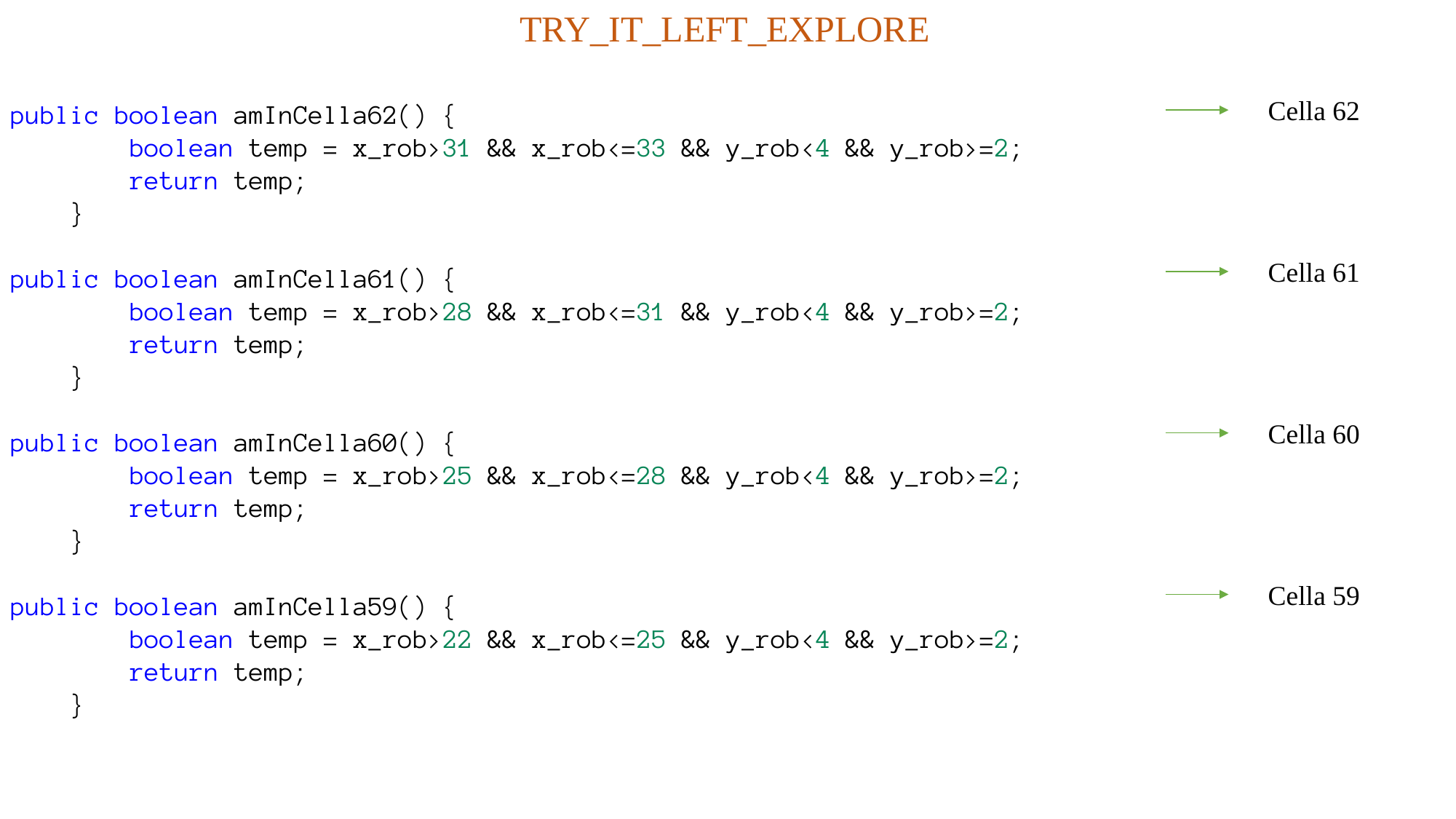

TRY_IT_LEFT_EXPLORE
Cella 62
public boolean amInCella62() {
        boolean temp = x_rob>31 && x_rob<=33 && y_rob<4 && y_rob>=2;
        return temp;
    }

public boolean amInCella61() {
        boolean temp = x_rob>28 && x_rob<=31 && y_rob<4 && y_rob>=2;
        return temp;
    }

public boolean amInCella60() {
        boolean temp = x_rob>25 && x_rob<=28 && y_rob<4 && y_rob>=2;
        return temp;
    }

public boolean amInCella59() {
        boolean temp = x_rob>22 && x_rob<=25 && y_rob<4 && y_rob>=2;
        return temp;
    }
Cella 61
Cella 60
Cella 59